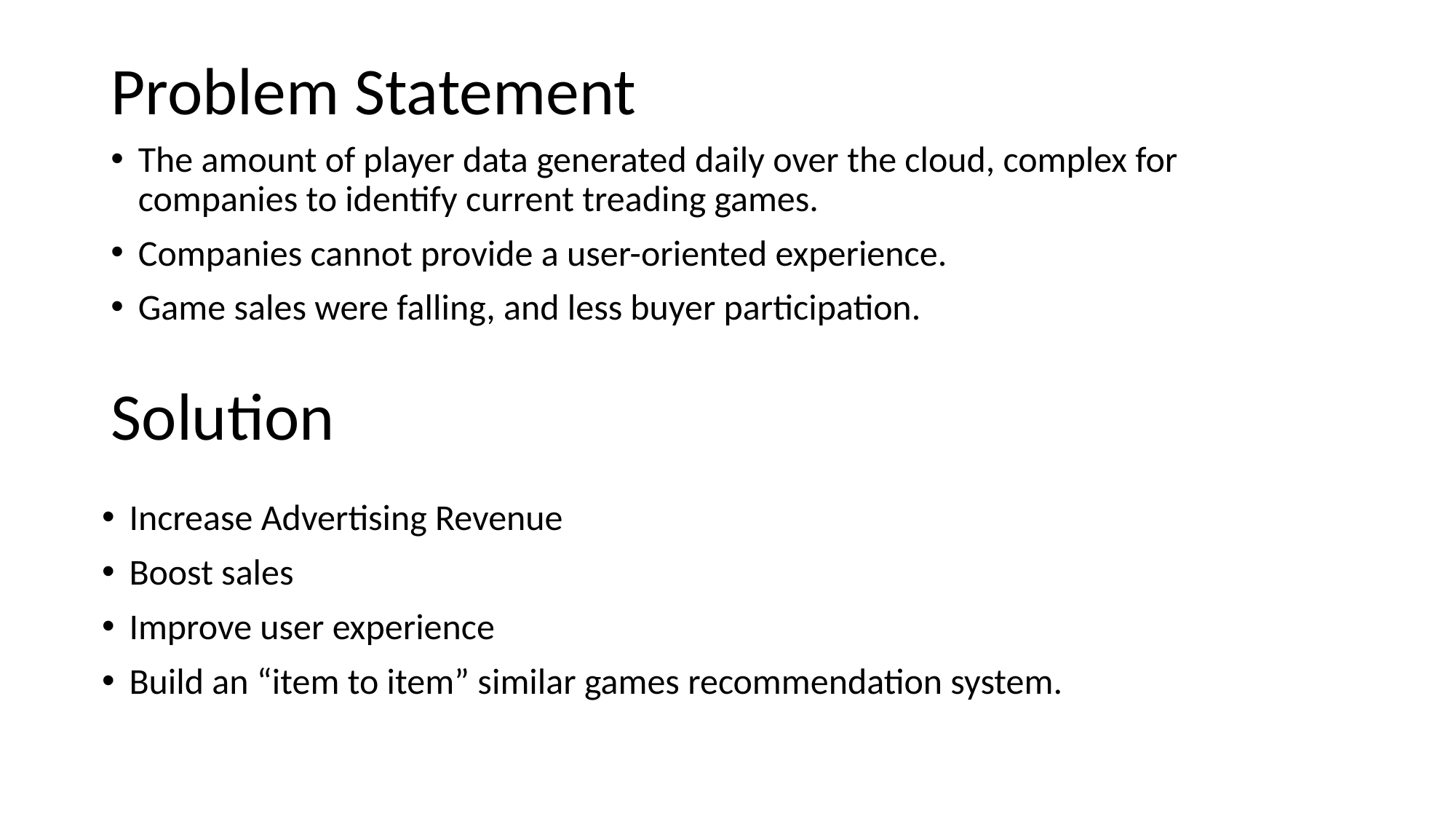

# Problem Statement
The amount of player data generated daily over the cloud, complex for companies to identify current treading games.
Companies cannot provide a user-oriented experience.
Game sales were falling, and less buyer participation.
Solution
Increase Advertising Revenue
Boost sales
Improve user experience
Build an “item to item” similar games recommendation system.